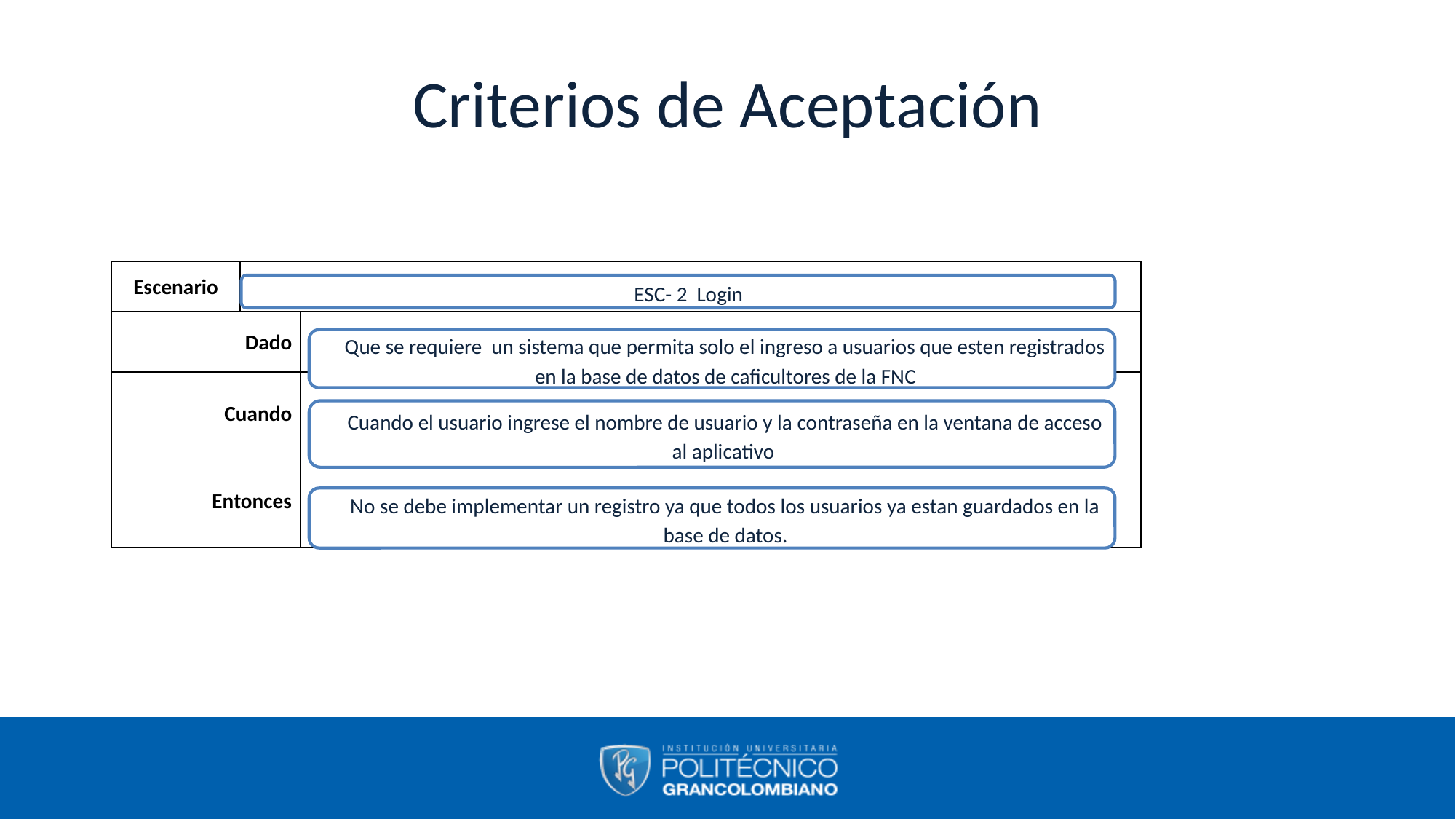

# Criterios de Aceptación
| Escenario |  |  |
| --- | --- | --- |
| Dado |  |  |
| Cuando |  |  |
| Entonces |  |  |
ESC- 2  Login
Que se requiere  un sistema que permita solo el ingreso a usuarios que esten registrados en la base de datos de caficultores de la FNC
Cuando el usuario ingrese el nombre de usuario y la contraseña en la ventana de acceso al aplicativo
No se debe implementar un registro ya que todos los usuarios ya estan guardados en la base de datos.